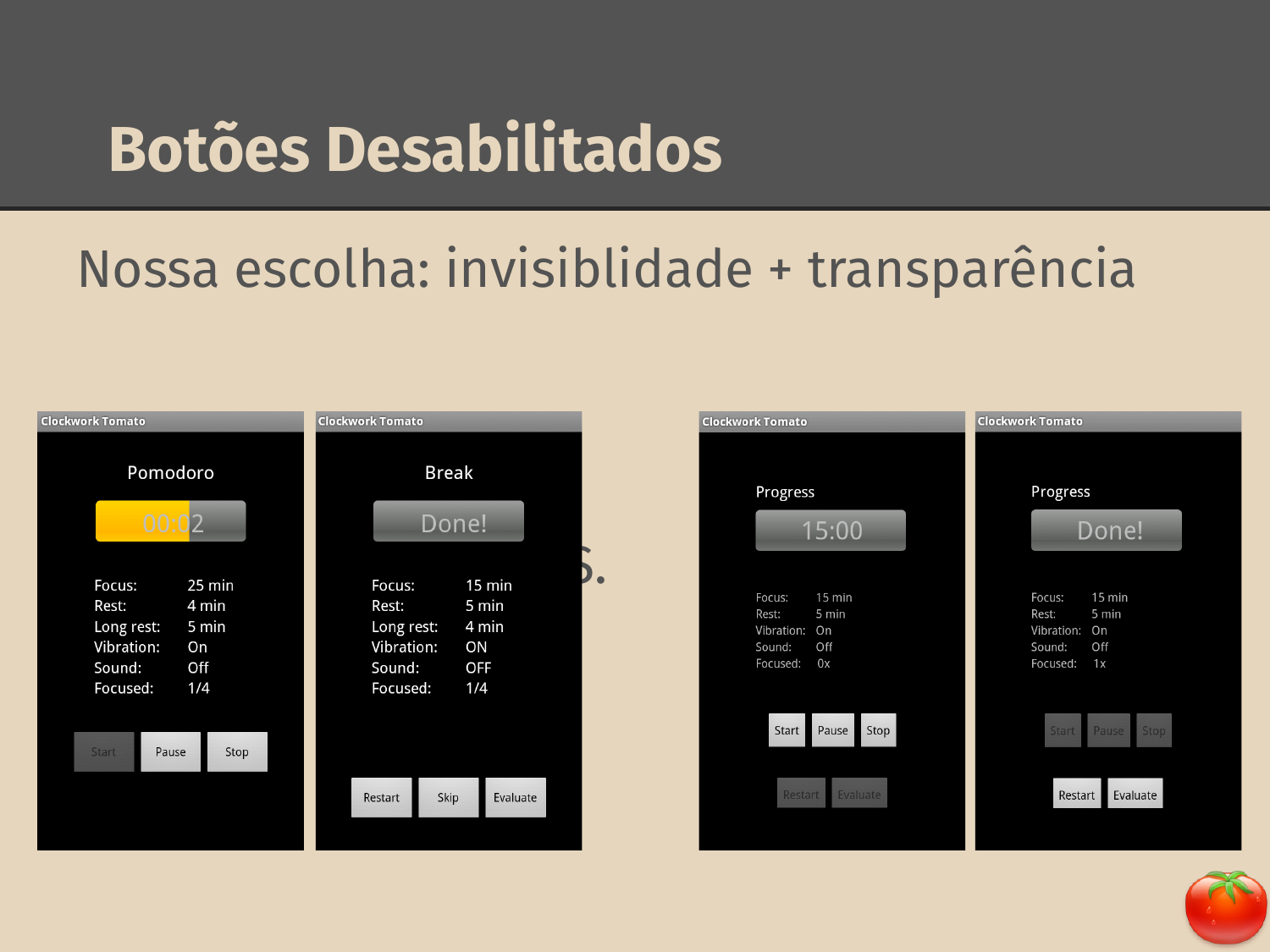

# Botões Desabilitados
Nossa escolha: invisiblidade + transparência

                                 VS.